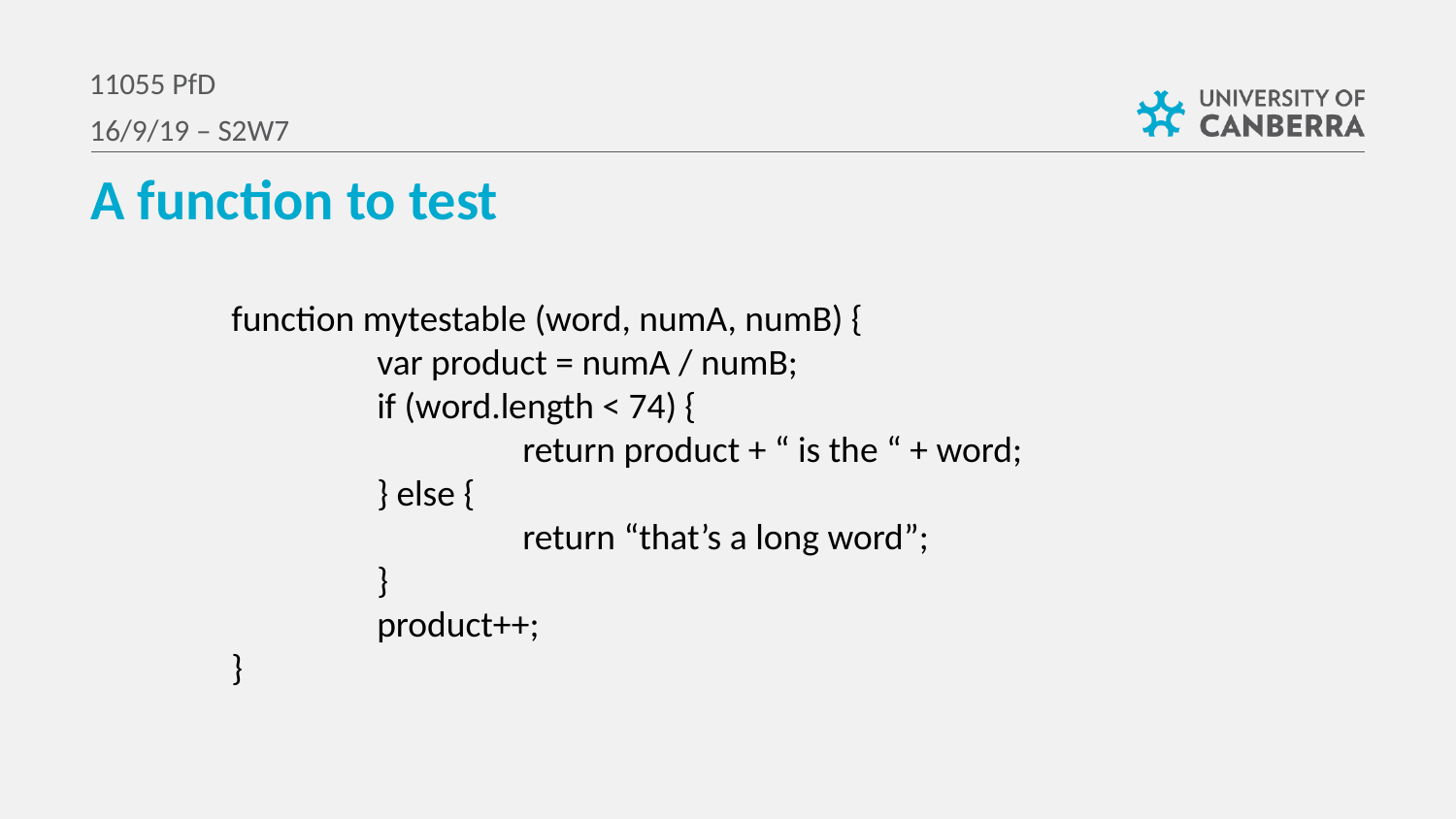

11055 PfD
16/9/19 – S2W7
A function to test
function mytestable (word, numA, numB) {
	var product = numA / numB;
	if (word.length < 74) {
		return product + “ is the “ + word;
	} else {
		return “that’s a long word”;
	}
	product++;
}